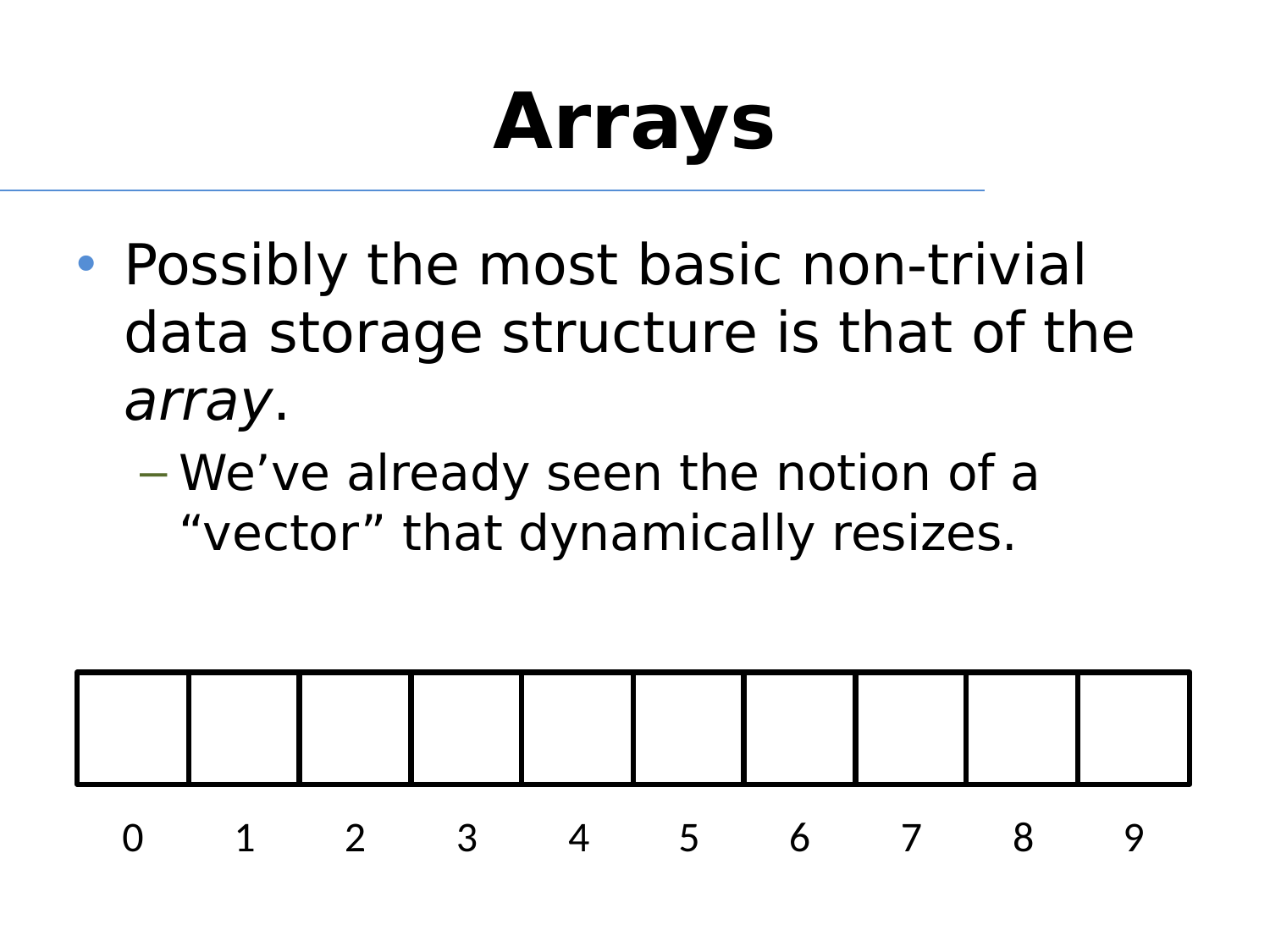

# Arrays
Possibly the most basic non-trivial data storage structure is that of the array.
We’ve already seen the notion of a “vector” that dynamically resizes.

6
9
2
5
7
8
0
1
3
4